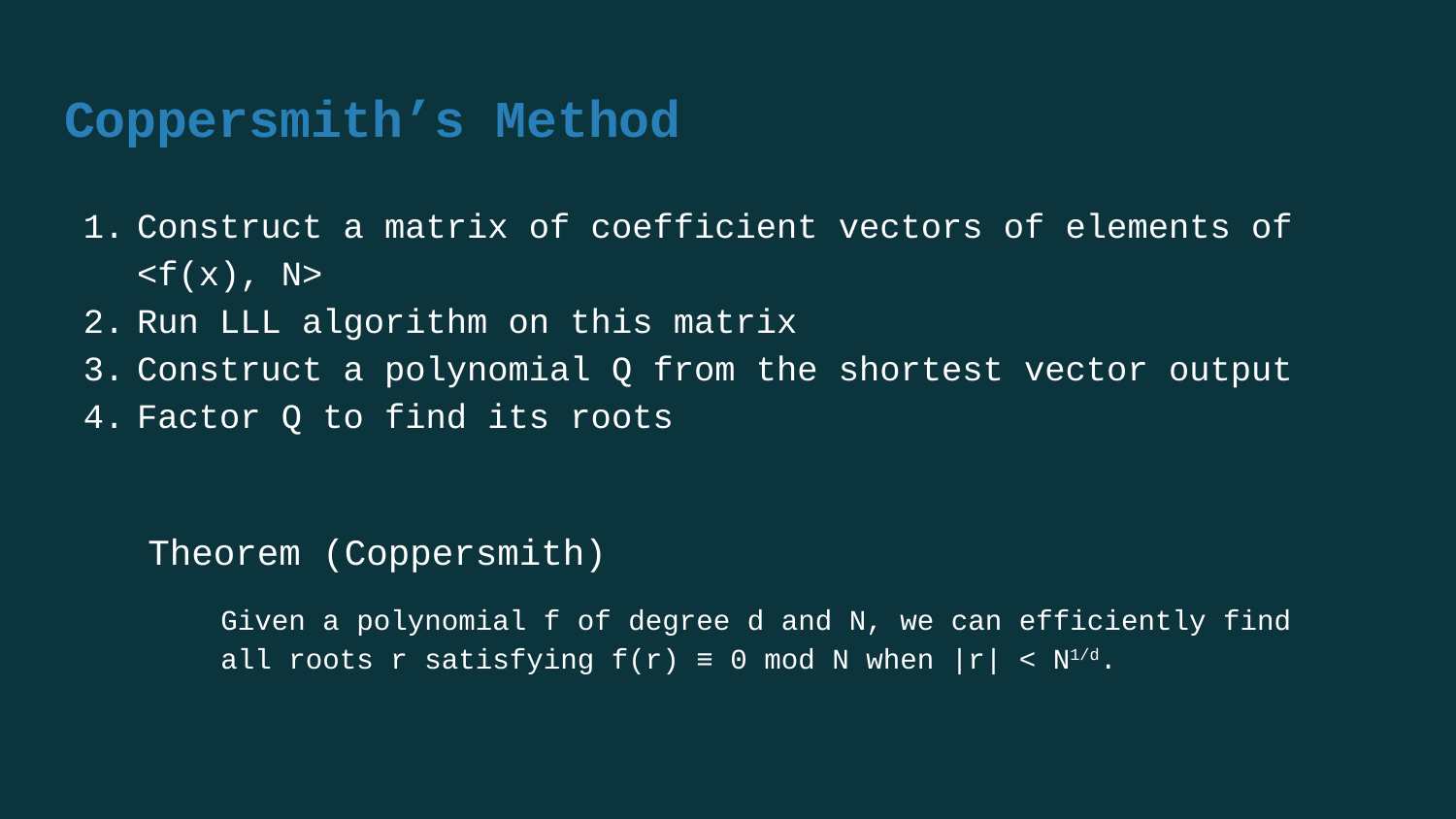

# Coppersmith’s Method

Construct a matrix of coefficient vectors of elements of <f(x), N>
Run LLL algorithm on this matrix
Construct a polynomial Q from the shortest vector output
Factor Q to find its roots
Theorem (Coppersmith)
Given a polynomial f of degree d and N, we can efficiently find all roots r satisfying f(r) ≡ 0 mod N when |r| < N1/d.